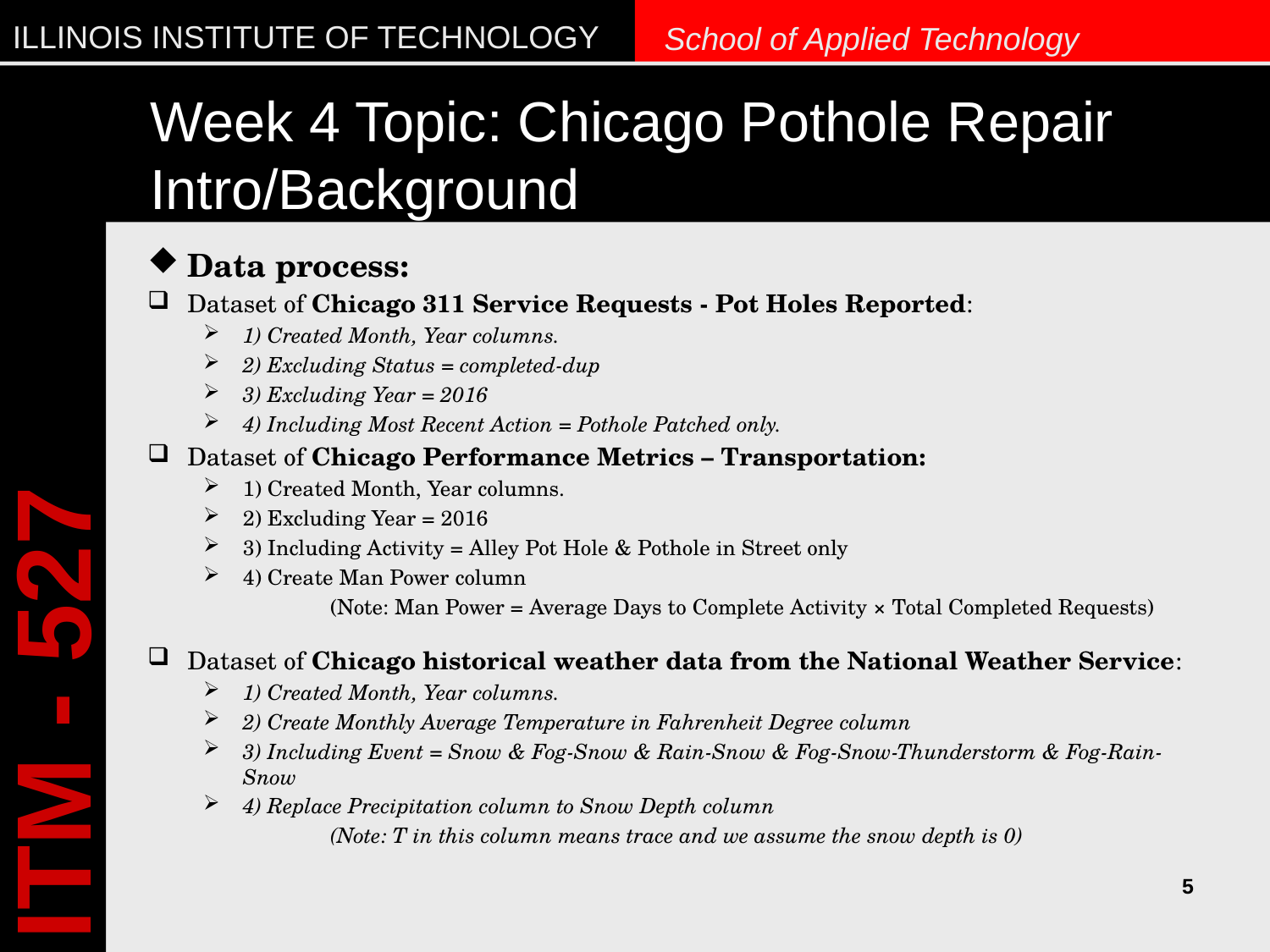

# Week 4 Topic: Chicago Pothole Repair Intro/Background
Data process:
Dataset of Chicago 311 Service Requests - Pot Holes Reported:
1) Created Month, Year columns.
2) Excluding Status = completed-dup
3) Excluding Year = 2016
4) Including Most Recent Action = Pothole Patched only.
Dataset of Chicago Performance Metrics – Transportation:
1) Created Month, Year columns.
2) Excluding Year = 2016
3) Including Activity = Alley Pot Hole & Pothole in Street only
4) Create Man Power column
	(Note: Man Power = Average Days to Complete Activity × Total Completed Requests)
Dataset of Chicago historical weather data from the National Weather Service:
1) Created Month, Year columns.
2) Create Monthly Average Temperature in Fahrenheit Degree column
3) Including Event = Snow & Fog-Snow & Rain-Snow & Fog-Snow-Thunderstorm & Fog-Rain-Snow
4) Replace Precipitation column to Snow Depth column
	(Note: T in this column means trace and we assume the snow depth is 0)
5